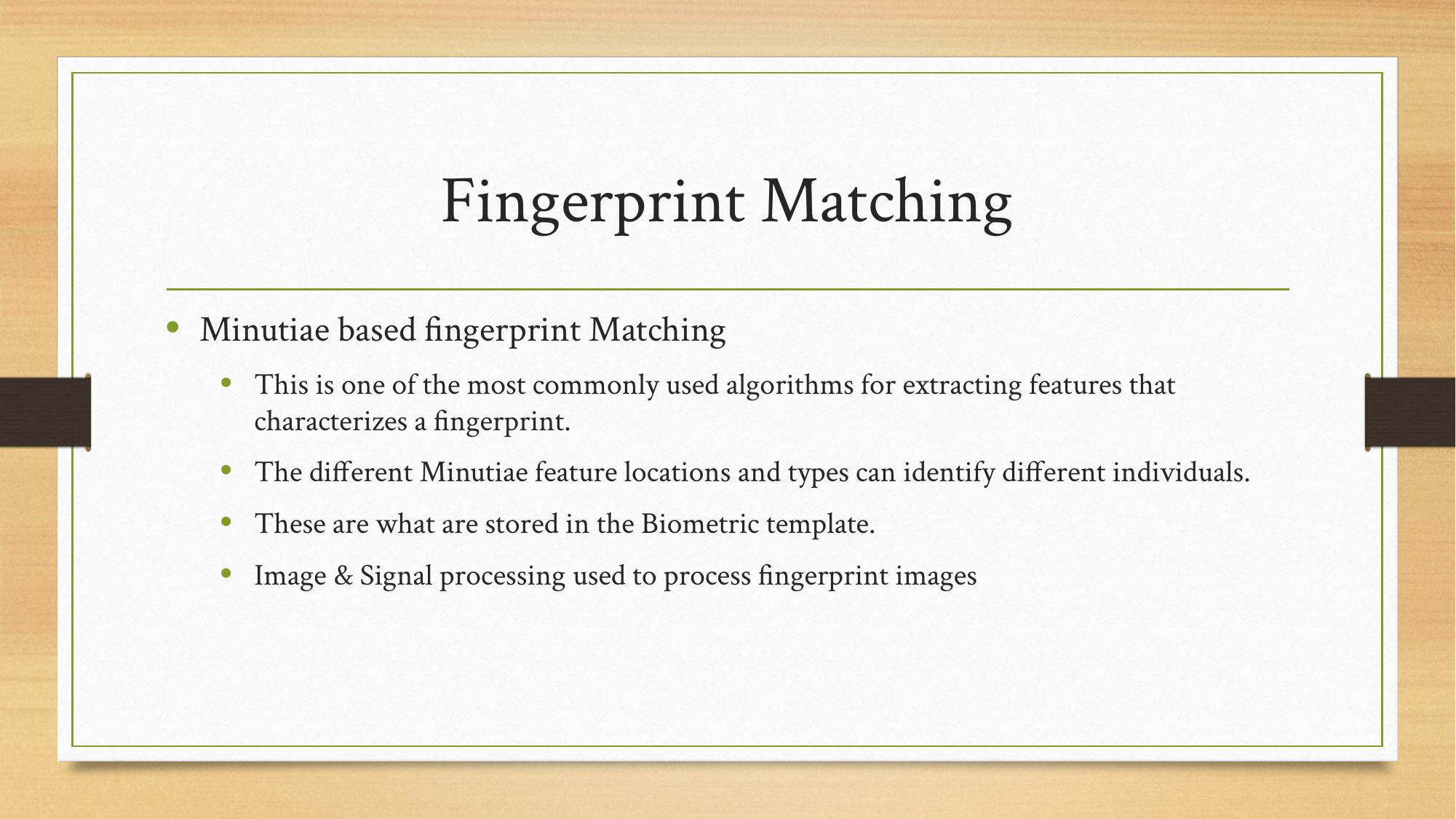

# Fingerprint Matching
Minutiae based fingerprint Matching
This is one of the most commonly used algorithms for extracting features that characterizes a fingerprint.
The different Minutiae feature locations and types can identify different individuals.
These are what are stored in the Biometric template.
Image & Signal processing used to process fingerprint images